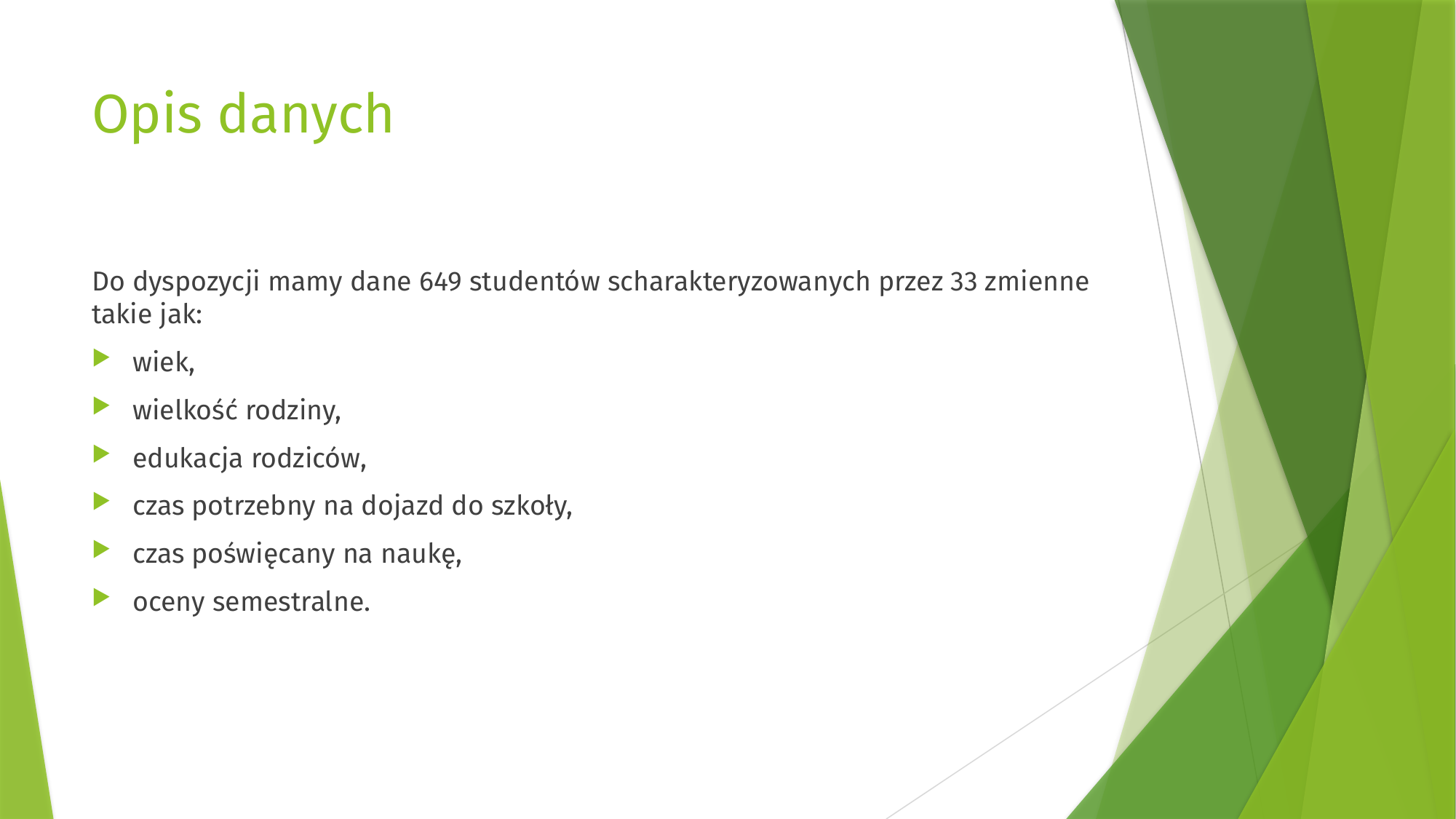

# Opis danych
Do dyspozycji mamy dane 649 studentów scharakteryzowanych przez 33 zmienne takie jak:
wiek,
wielkość rodziny,
edukacja rodziców,
czas potrzebny na dojazd do szkoły,
czas poświęcany na naukę,
oceny semestralne.